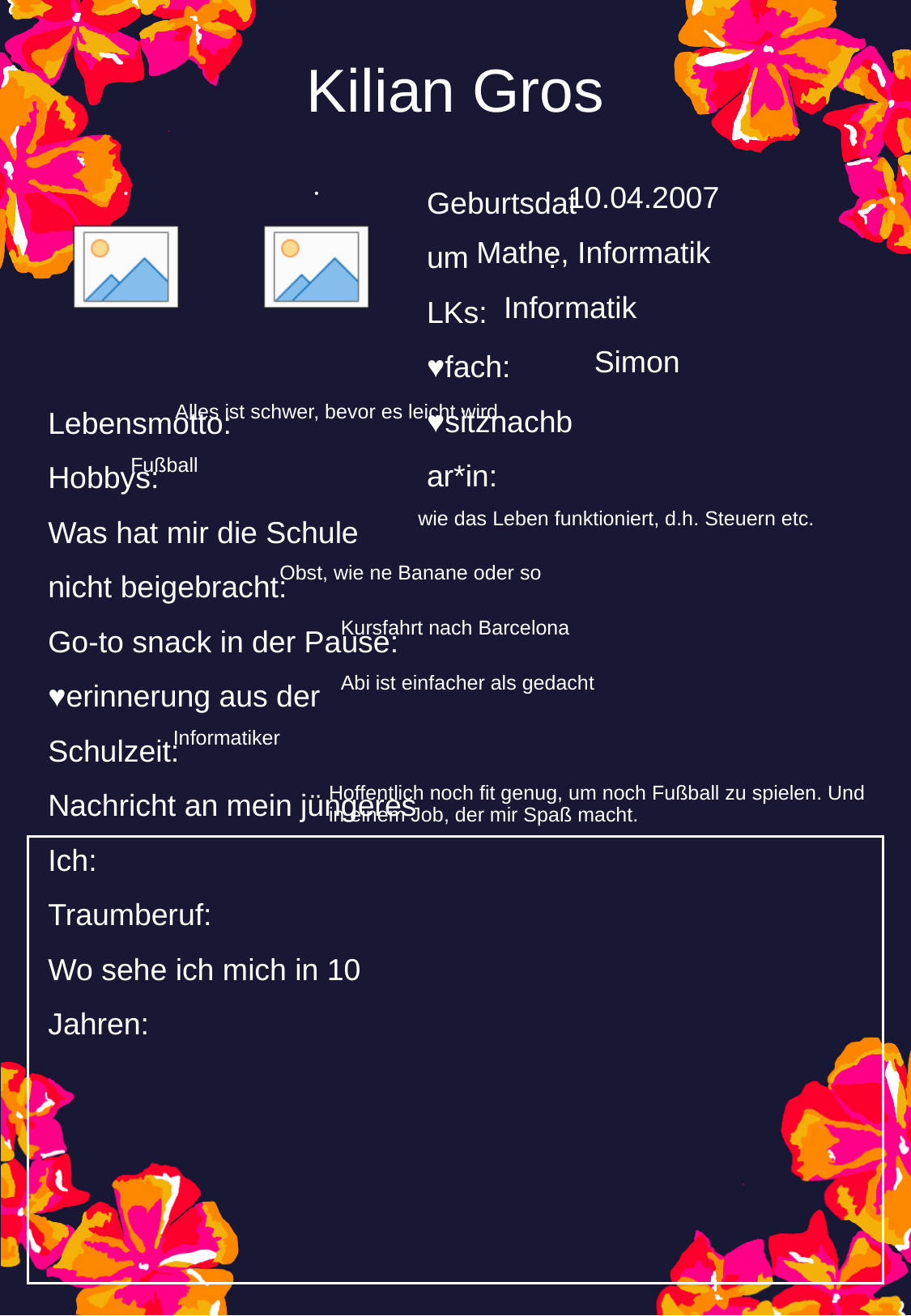

Kilian Gros

10.04.2007
Mathe, Informatik
Informatik
Simon
Alles ist schwer, bevor es leicht wird
Fußball
wie das Leben funktioniert, d.h. Steuern etc.
Obst, wie ne Banane oder so
Kursfahrt nach Barcelona
Abi ist einfacher als gedacht
Informatiker
Hoffentlich noch fit genug, um noch Fußball zu spielen. Und in einem Job, der mir Spaß macht.